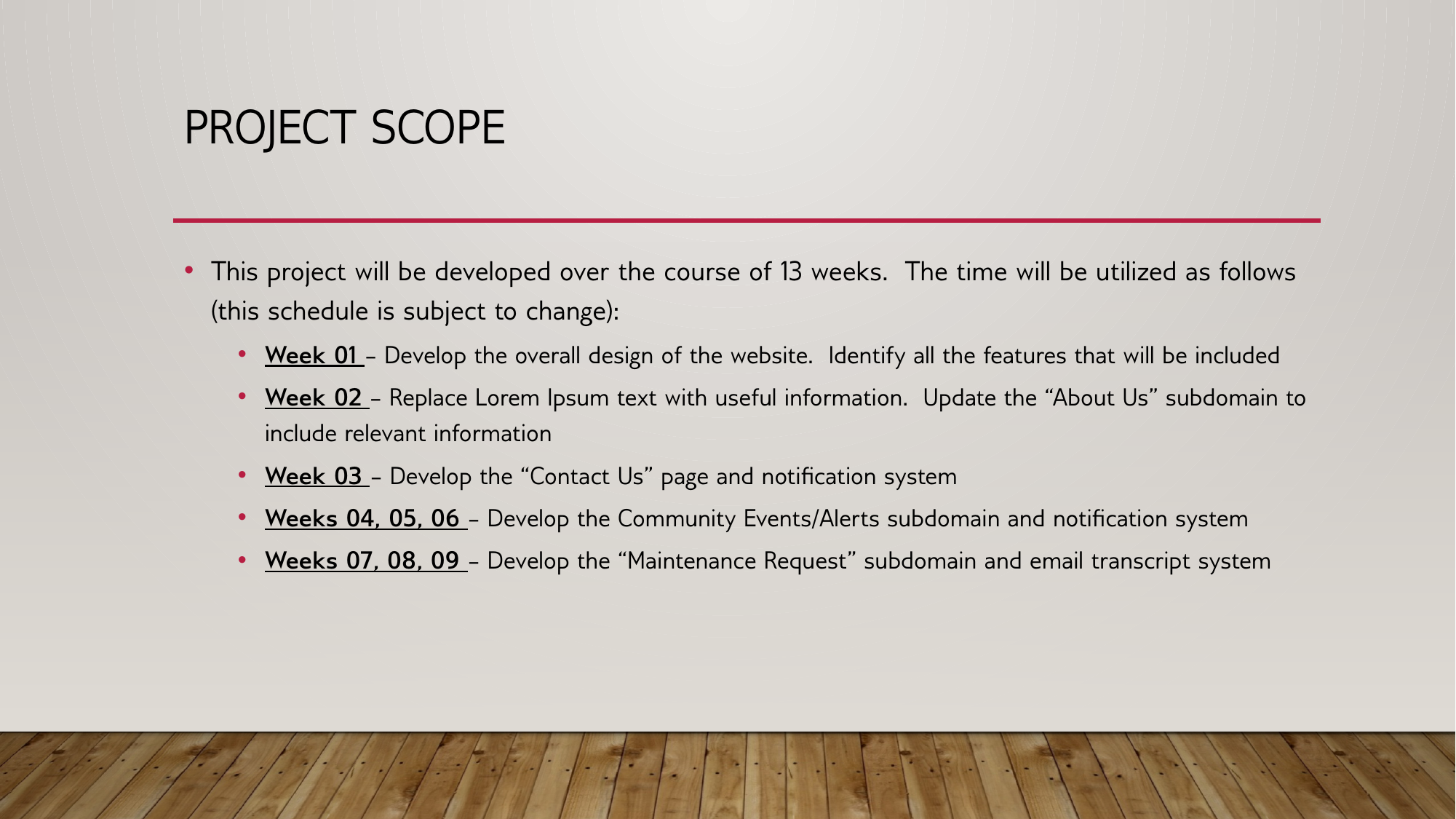

# Project Scope
This project will be developed over the course of 13 weeks.  The time will be utilized as follows (this schedule is subject to change):
Week 01 – Develop the overall design of the website.  Identify all the features that will be included
Week 02 – Replace Lorem Ipsum text with useful information.  Update the “About Us” subdomain to include relevant information
Week 03 – Develop the “Contact Us” page and notification system
Weeks 04, 05, 06 – Develop the Community Events/Alerts subdomain and notification system
Weeks 07, 08, 09 – Develop the “Maintenance Request” subdomain and email transcript system